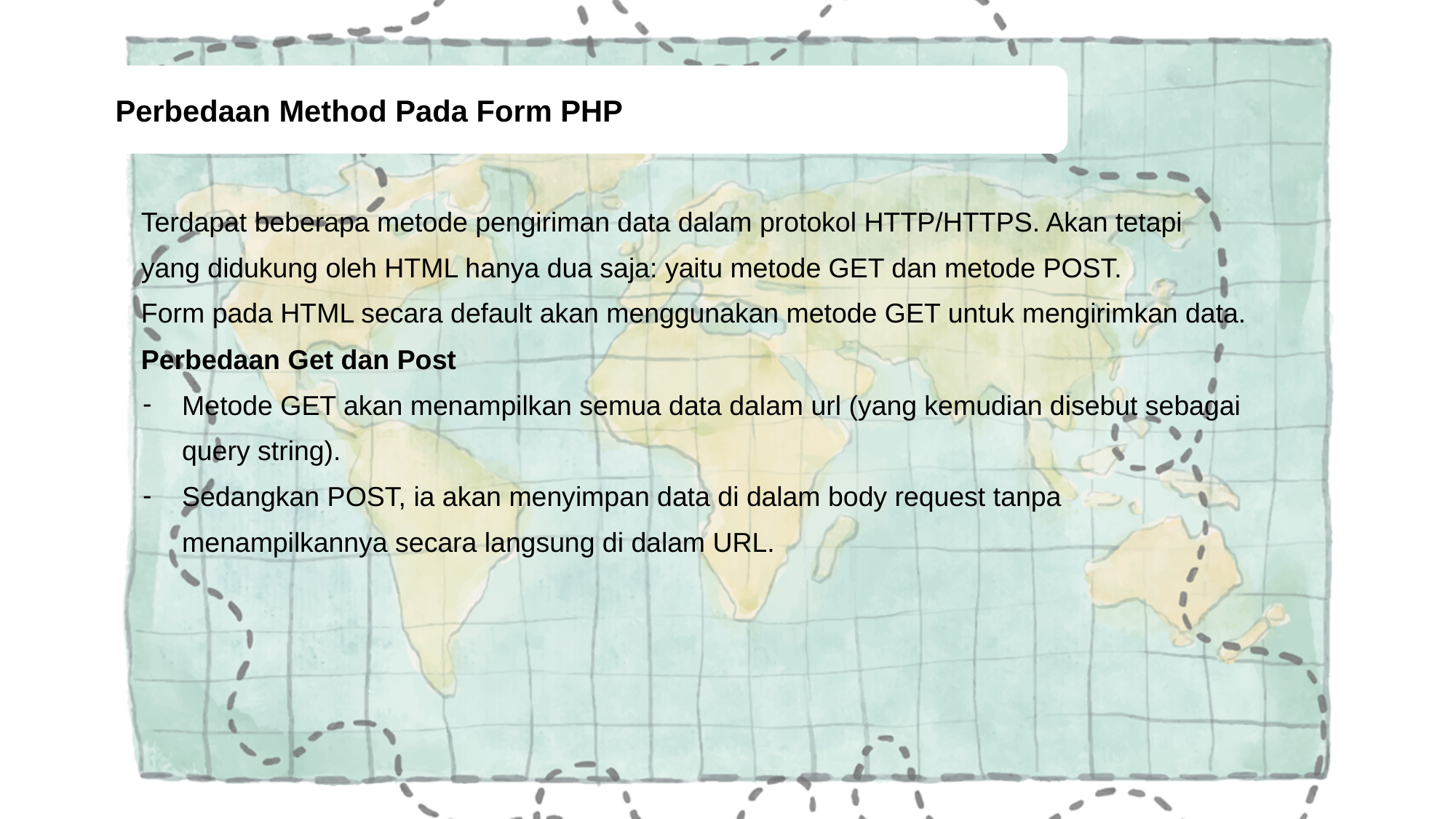

Perbedaan Method Pada Form PHP
Terdapat beberapa metode pengiriman data dalam protokol HTTP/HTTPS. Akan tetapi yang didukung oleh HTML hanya dua saja: yaitu metode GET dan metode POST.
Form pada HTML secara default akan menggunakan metode GET untuk mengirimkan data.
Perbedaan Get dan Post
Metode GET akan menampilkan semua data dalam url (yang kemudian disebut sebagai query string).
Sedangkan POST, ia akan menyimpan data di dalam body request tanpa menampilkannya secara langsung di dalam URL.